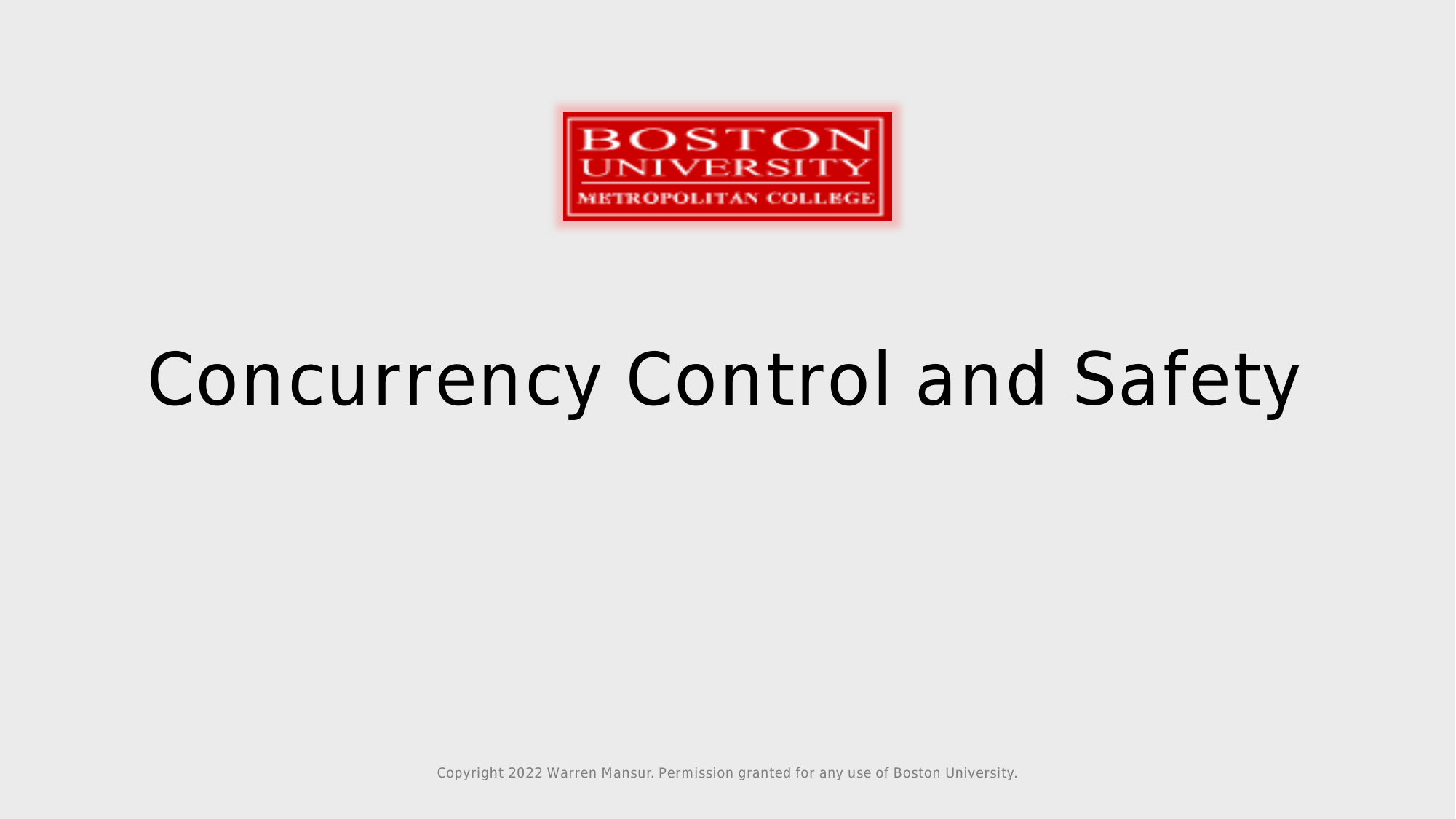

# Concurrency Control and Safety

Copyright 2022 Warren Mansur. Permission granted for any use of Boston University.